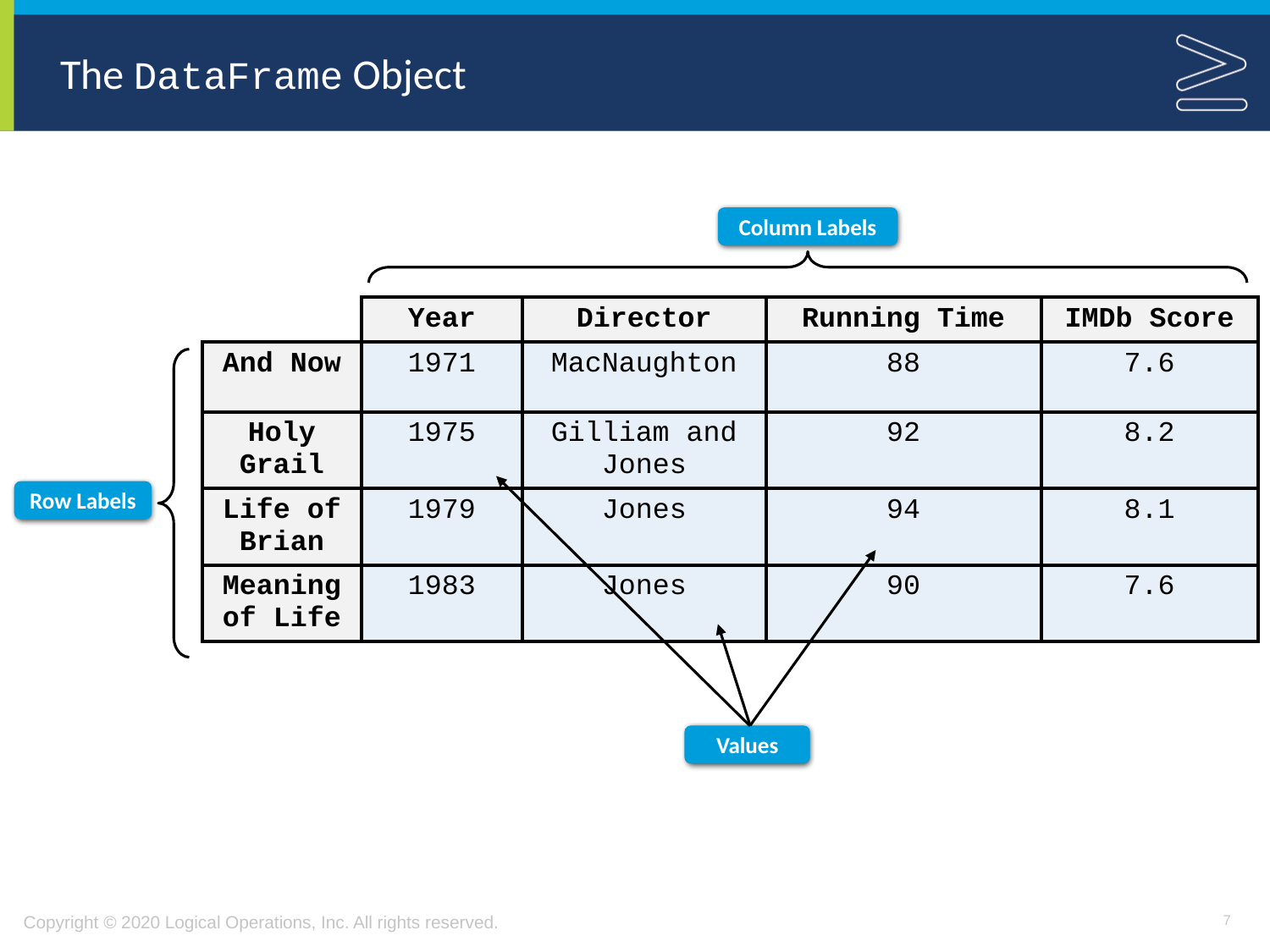

# The DataFrame Object

Column Labels

Row Labels

Values
|  | Year | Director | Running Time | IMDb Score |
| --- | --- | --- | --- | --- |
| And Now | 1971 | MacNaughton | 88 | 7.6 |
| Holy Grail | 1975 | Gilliam and Jones | 92 | 8.2 |
| Life of Brian | 1979 | Jones | 94 | 8.1 |
| Meaning of Life | 1983 | Jones | 90 | 7.6 |
7